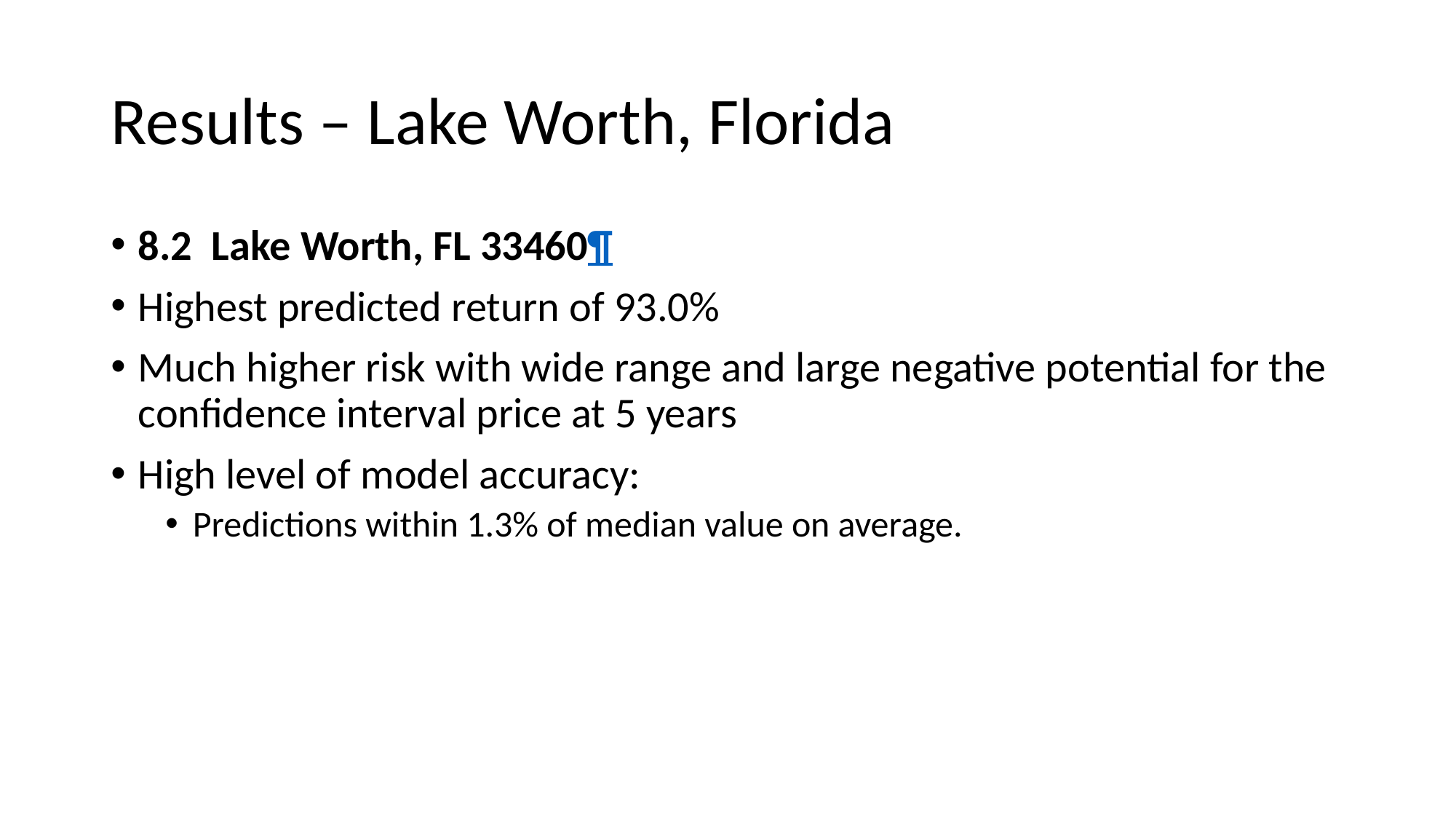

# Results – Lake Worth, Florida
8.2  Lake Worth, FL 33460¶
Highest predicted return of 93.0%
Much higher risk with wide range and large negative potential for the confidence interval price at 5 years
High level of model accuracy:
Predictions within 1.3% of median value on average.